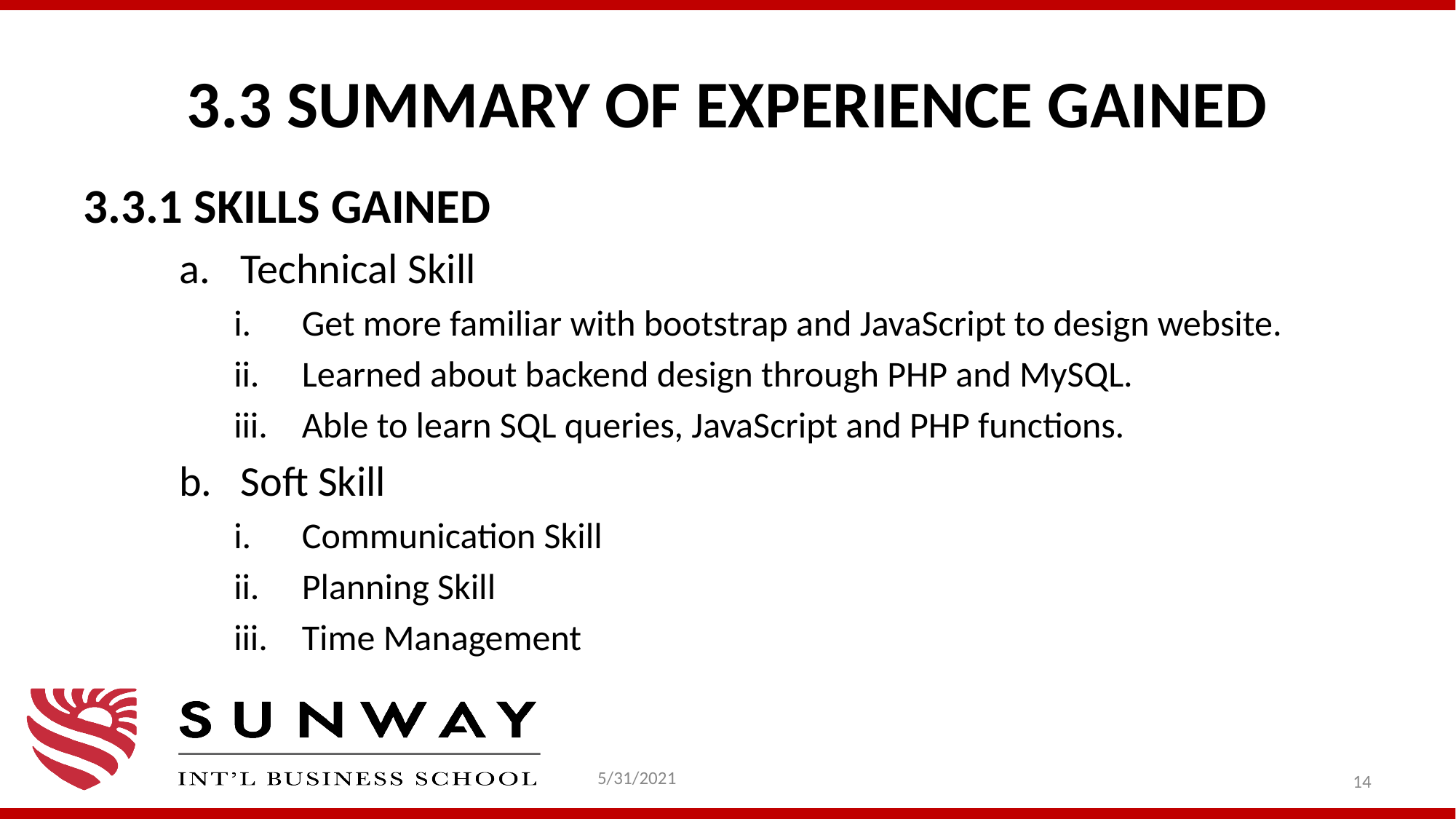

# 3.3 SUMMARY OF EXPERIENCE GAINED
3.3.1 SKILLS GAINED
Technical Skill
Get more familiar with bootstrap and JavaScript to design website.
Learned about backend design through PHP and MySQL.
Able to learn SQL queries, JavaScript and PHP functions.
Soft Skill
Communication Skill
Planning Skill
Time Management
5/31/2021
14